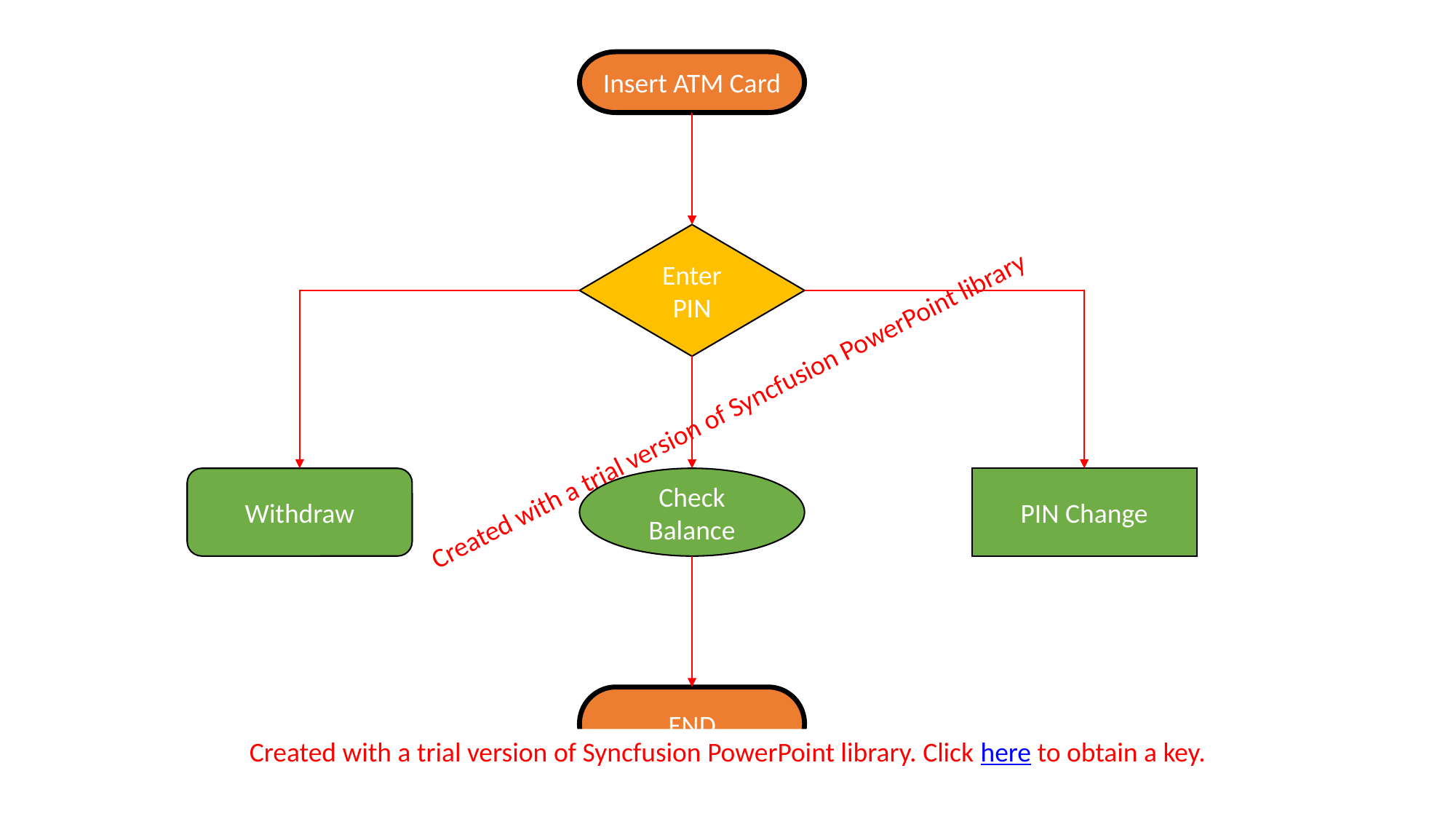

Insert ATM Card
Enter PIN
PIN Change
Withdraw
Check Balance
Created with a trial version of Syncfusion PowerPoint library. Click here to obtain a key.
END